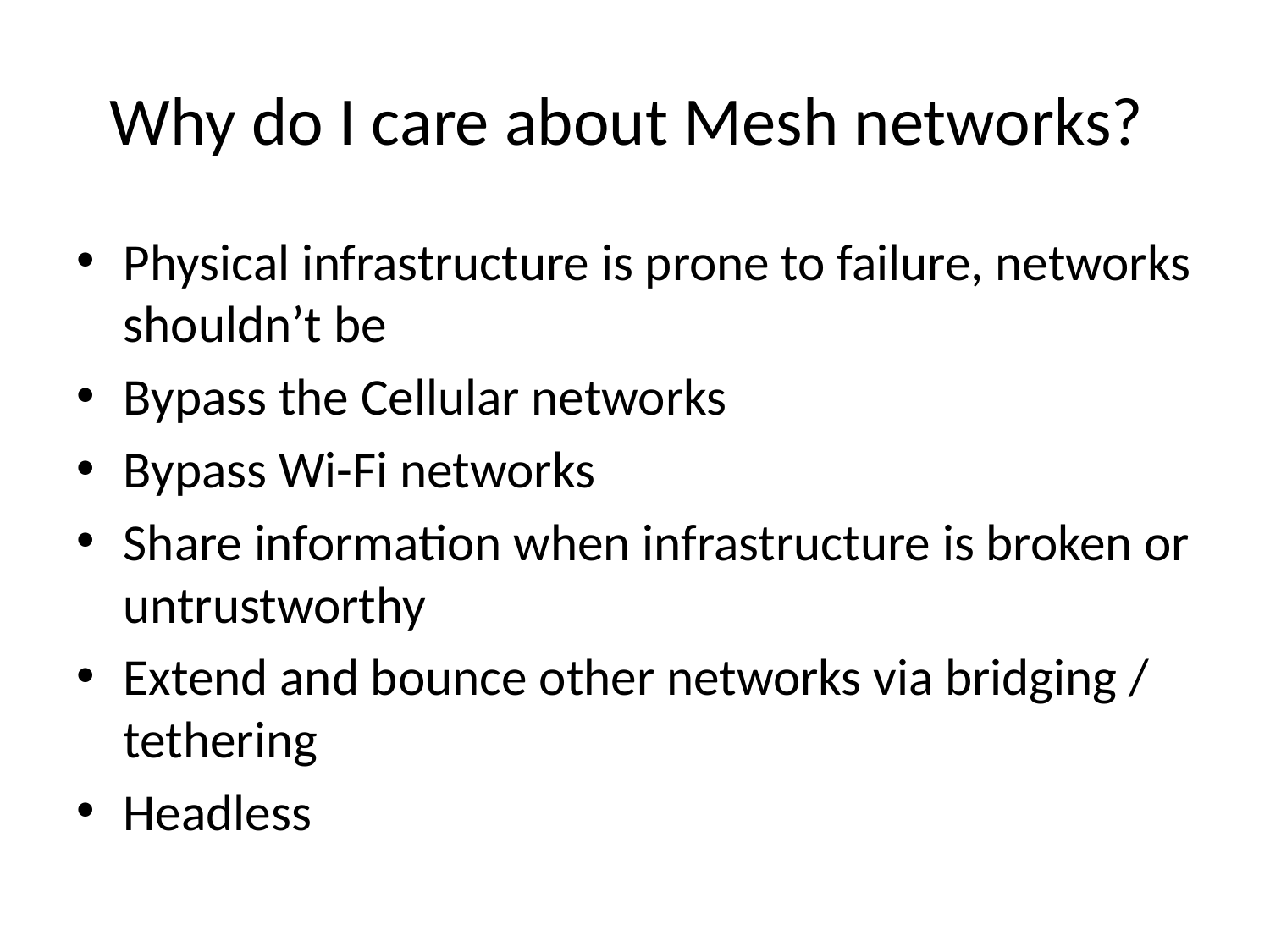

# Why do I care about Mesh networks?
Physical infrastructure is prone to failure, networks shouldn’t be
Bypass the Cellular networks
Bypass Wi-Fi networks
Share information when infrastructure is broken or untrustworthy
Extend and bounce other networks via bridging / tethering
Headless